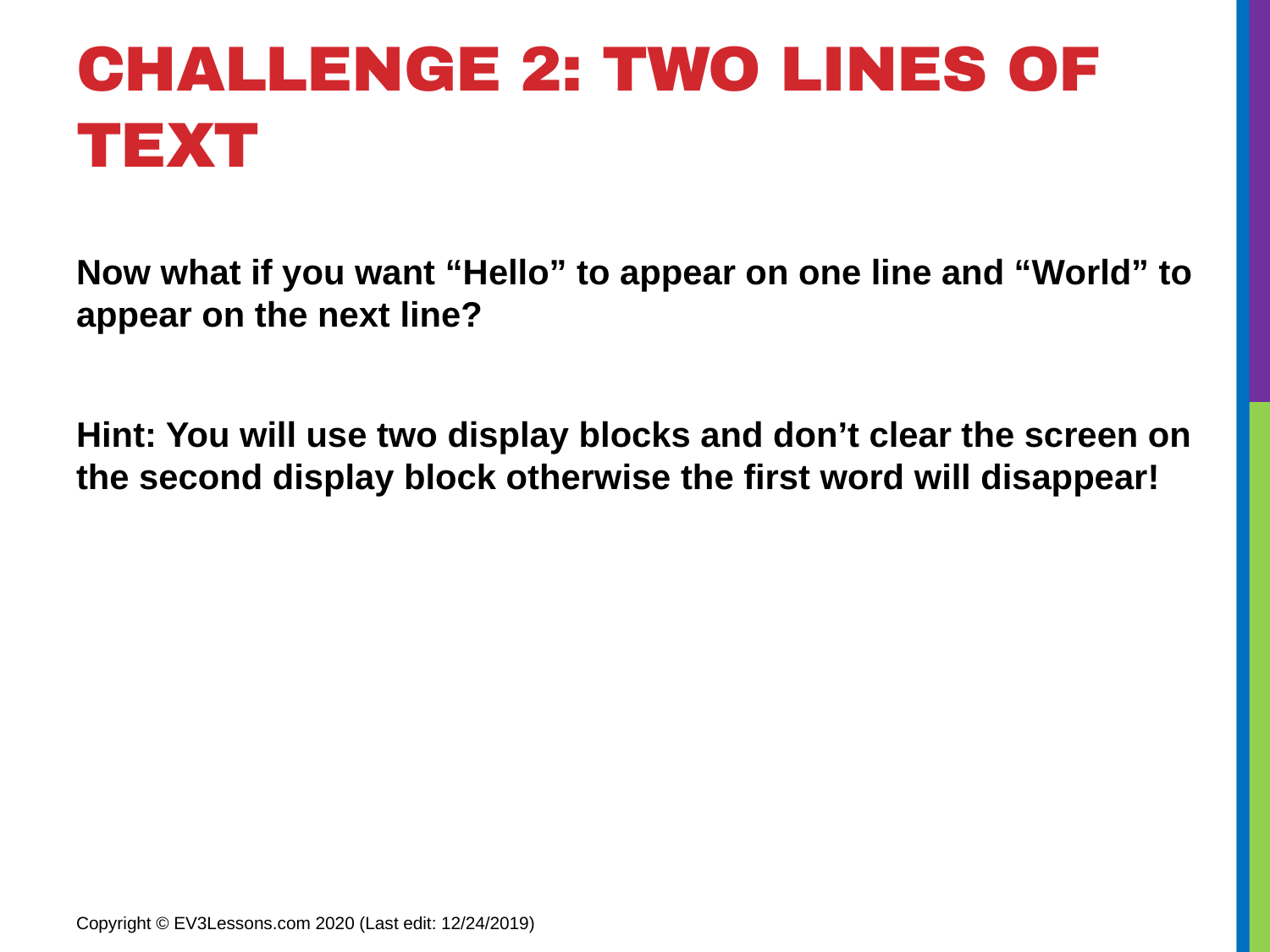

# CHALLENGE 2: Two lines of Text
Now what if you want “Hello” to appear on one line and “World” to appear on the next line?

Hint: You will use two display blocks and don’t clear the screen on the second display block otherwise the first word will disappear!
Copyright © EV3Lessons.com 2020 (Last edit: 12/24/2019)